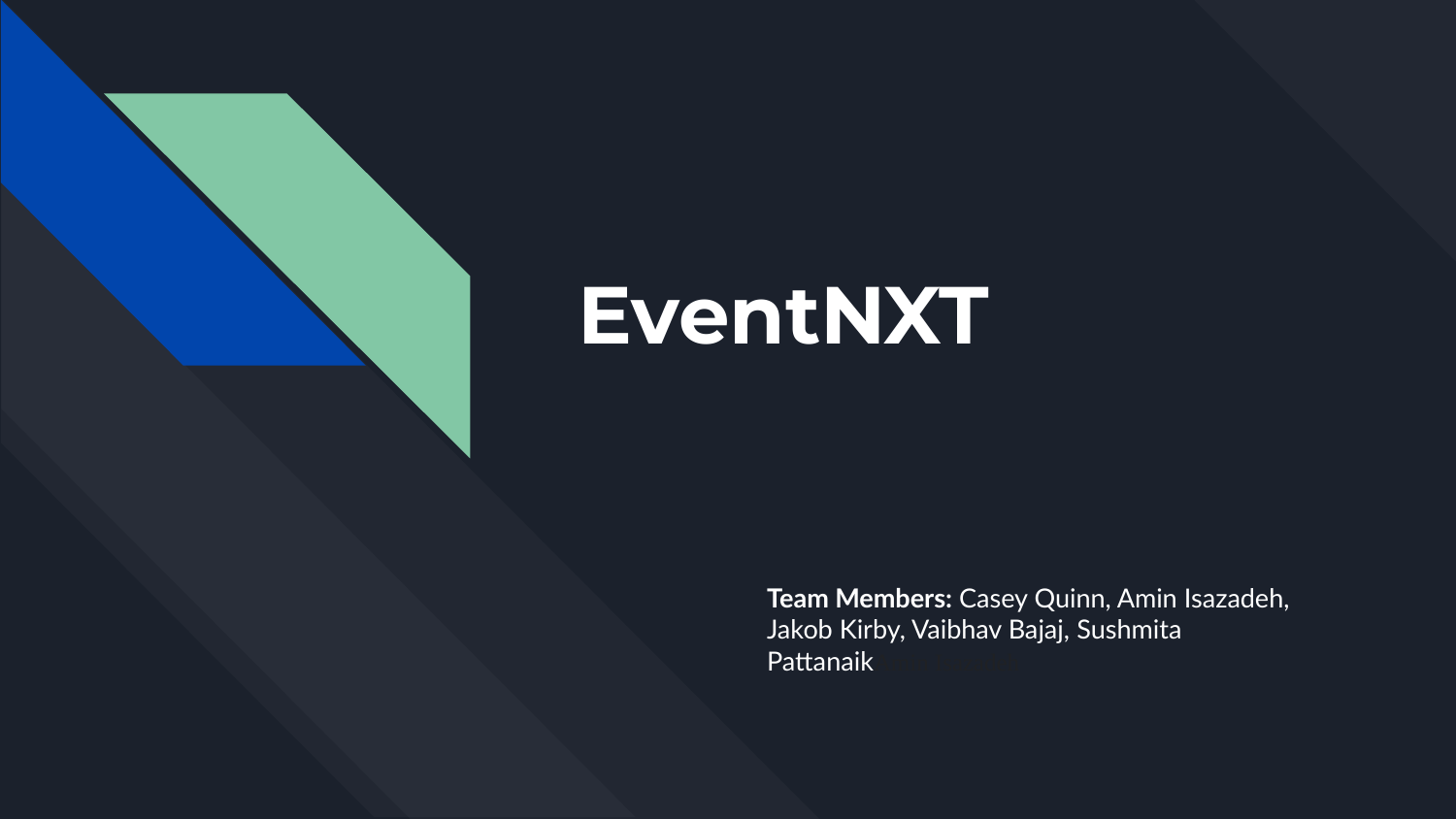

# EventNXT
Team Members: Casey Quinn, Amin Isazadeh, Jakob Kirby, Vaibhav Bajaj, Sushmita PattanaikAmin Isazadeh